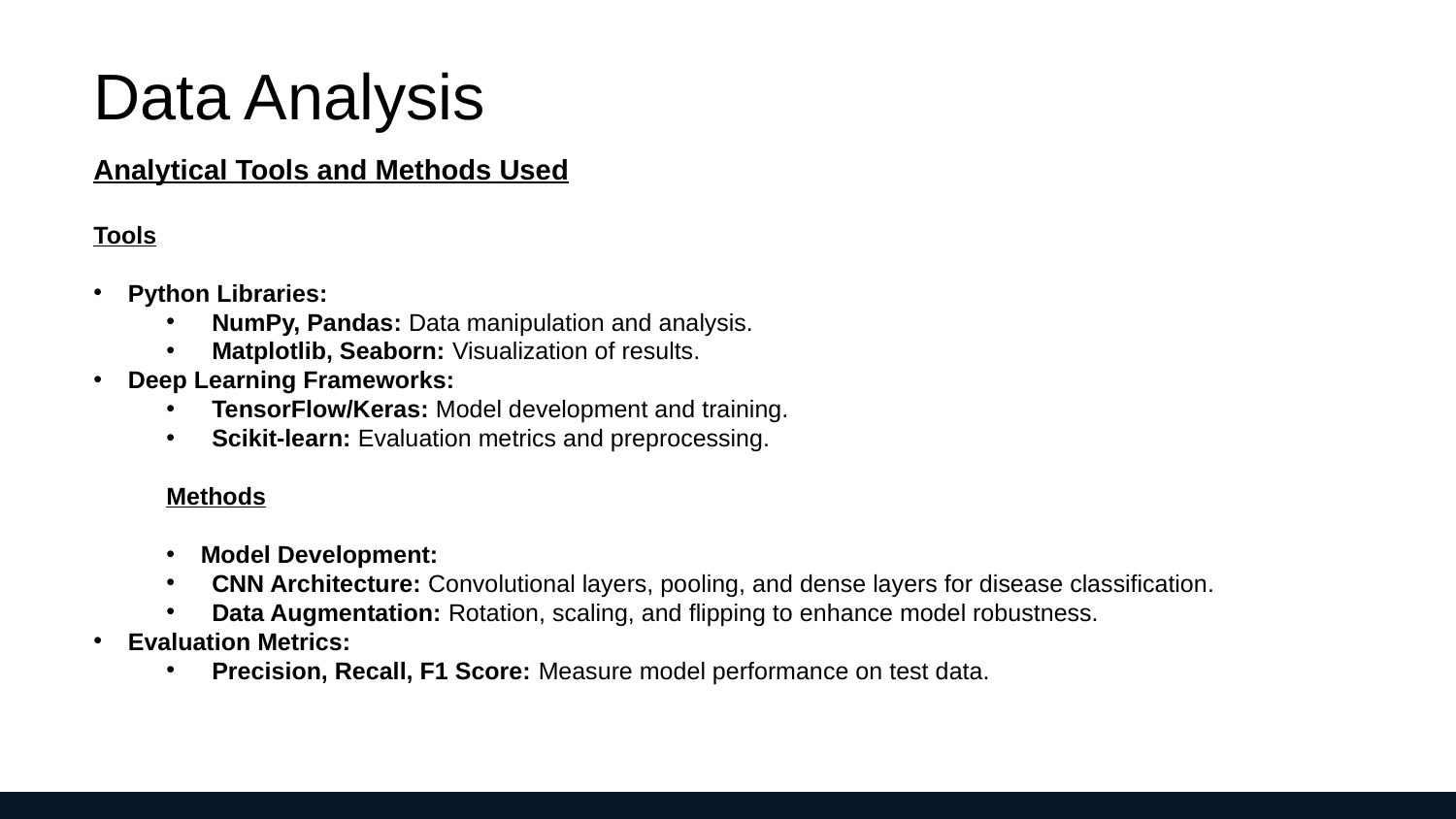

Data Analysis
Analytical Tools and Methods Used

Tools

Python Libraries:
NumPy, Pandas: Data manipulation and analysis.
Matplotlib, Seaborn: Visualization of results.
Deep Learning Frameworks:
TensorFlow/Keras: Model development and training.
Scikit-learn: Evaluation metrics and preprocessing.

Methods

Model Development:
CNN Architecture: Convolutional layers, pooling, and dense layers for disease classification.
Data Augmentation: Rotation, scaling, and flipping to enhance model robustness.
Evaluation Metrics:
Precision, Recall, F1 Score: Measure model performance on test data.